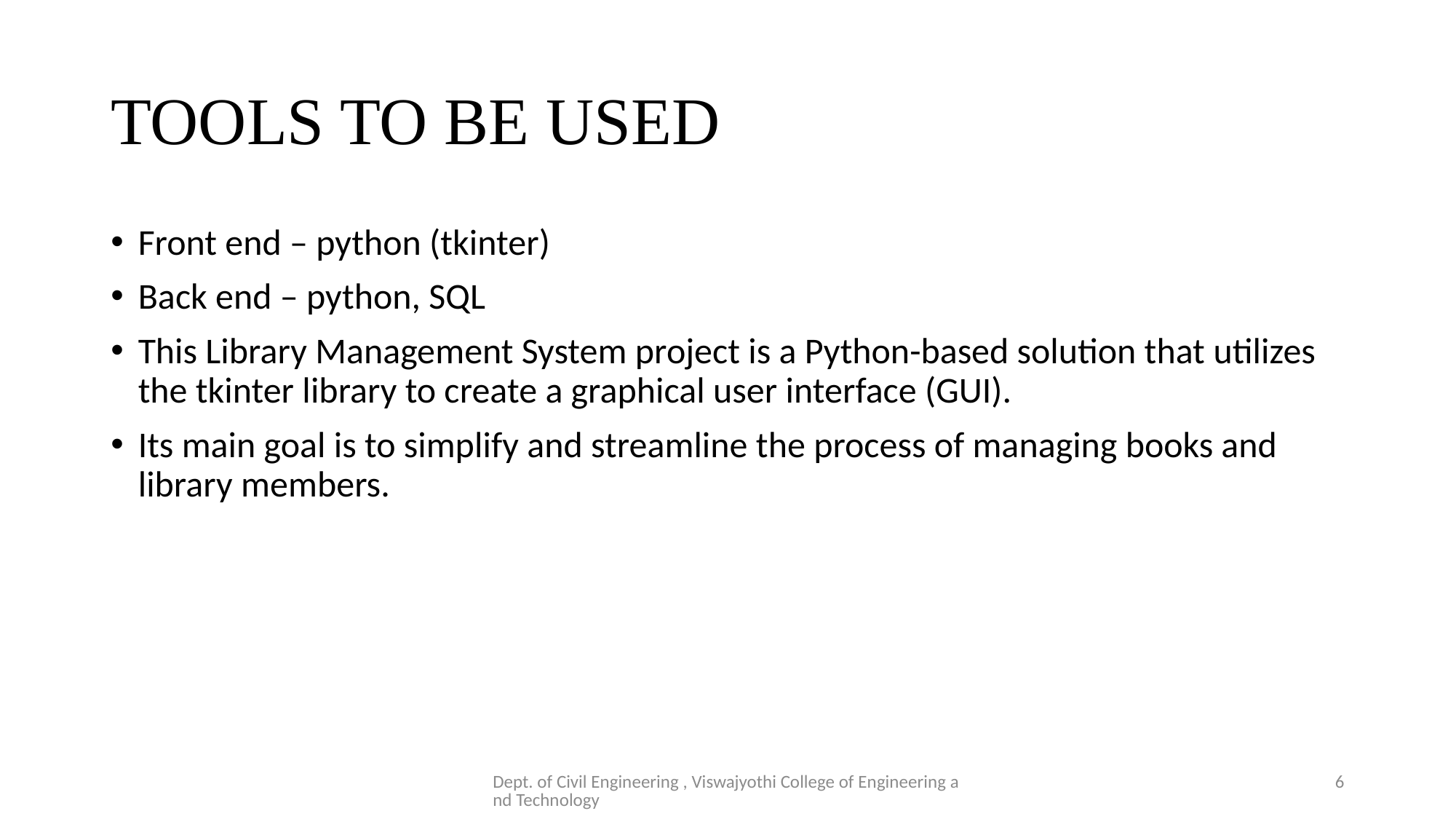

# TOOLS TO BE USED
Front end – python (tkinter)
Back end – python, SQL
This Library Management System project is a Python-based solution that utilizes the tkinter library to create a graphical user interface (GUI).
Its main goal is to simplify and streamline the process of managing books and library members.

Dept. of Civil Engineering , Viswajyothi College of Engineering and Technology
6